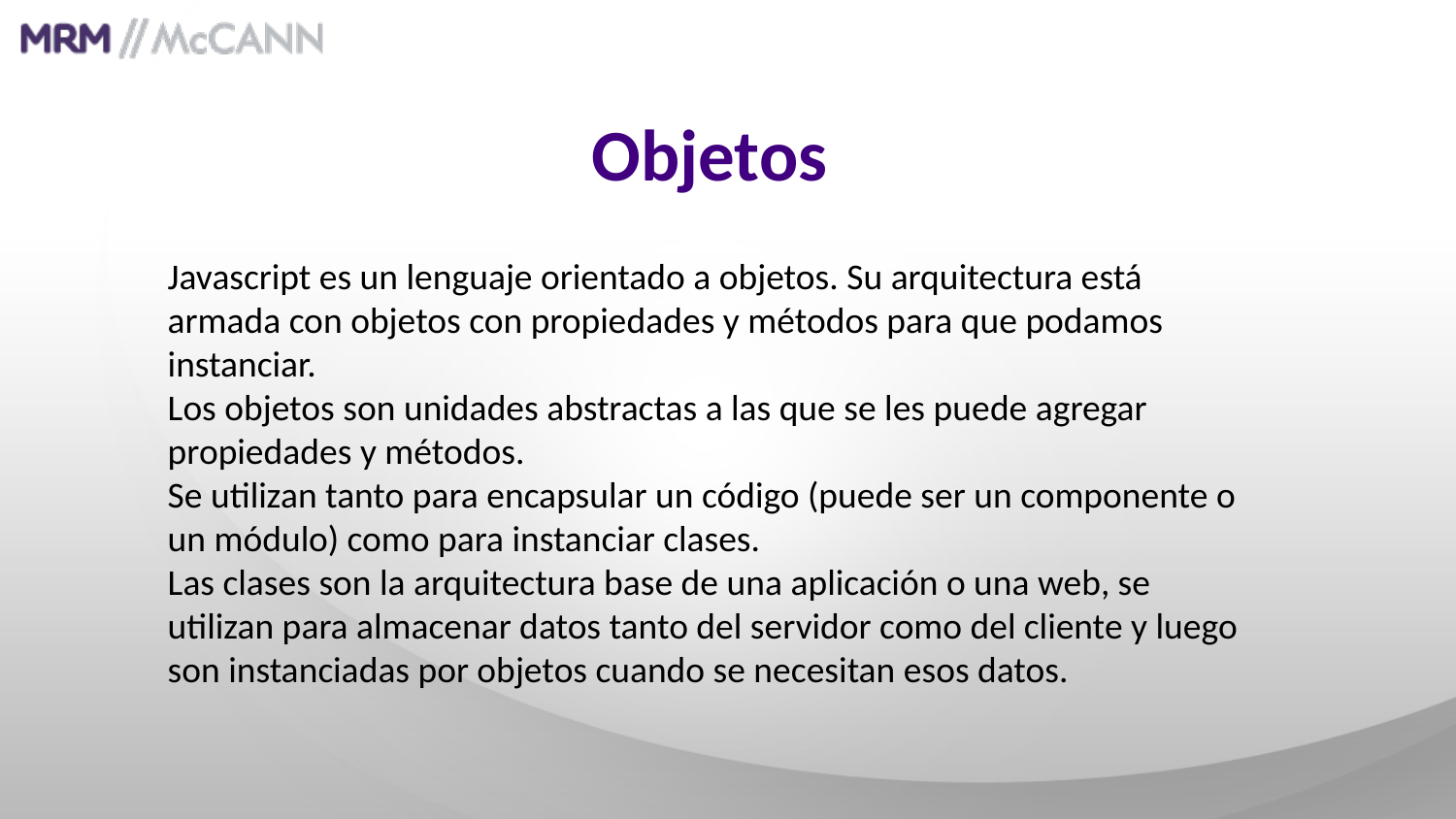

Objetos
Javascript es un lenguaje orientado a objetos. Su arquitectura está armada con objetos con propiedades y métodos para que podamos instanciar.
Los objetos son unidades abstractas a las que se les puede agregar propiedades y métodos.
Se utilizan tanto para encapsular un código (puede ser un componente o un módulo) como para instanciar clases.
Las clases son la arquitectura base de una aplicación o una web, se utilizan para almacenar datos tanto del servidor como del cliente y luego son instanciadas por objetos cuando se necesitan esos datos.